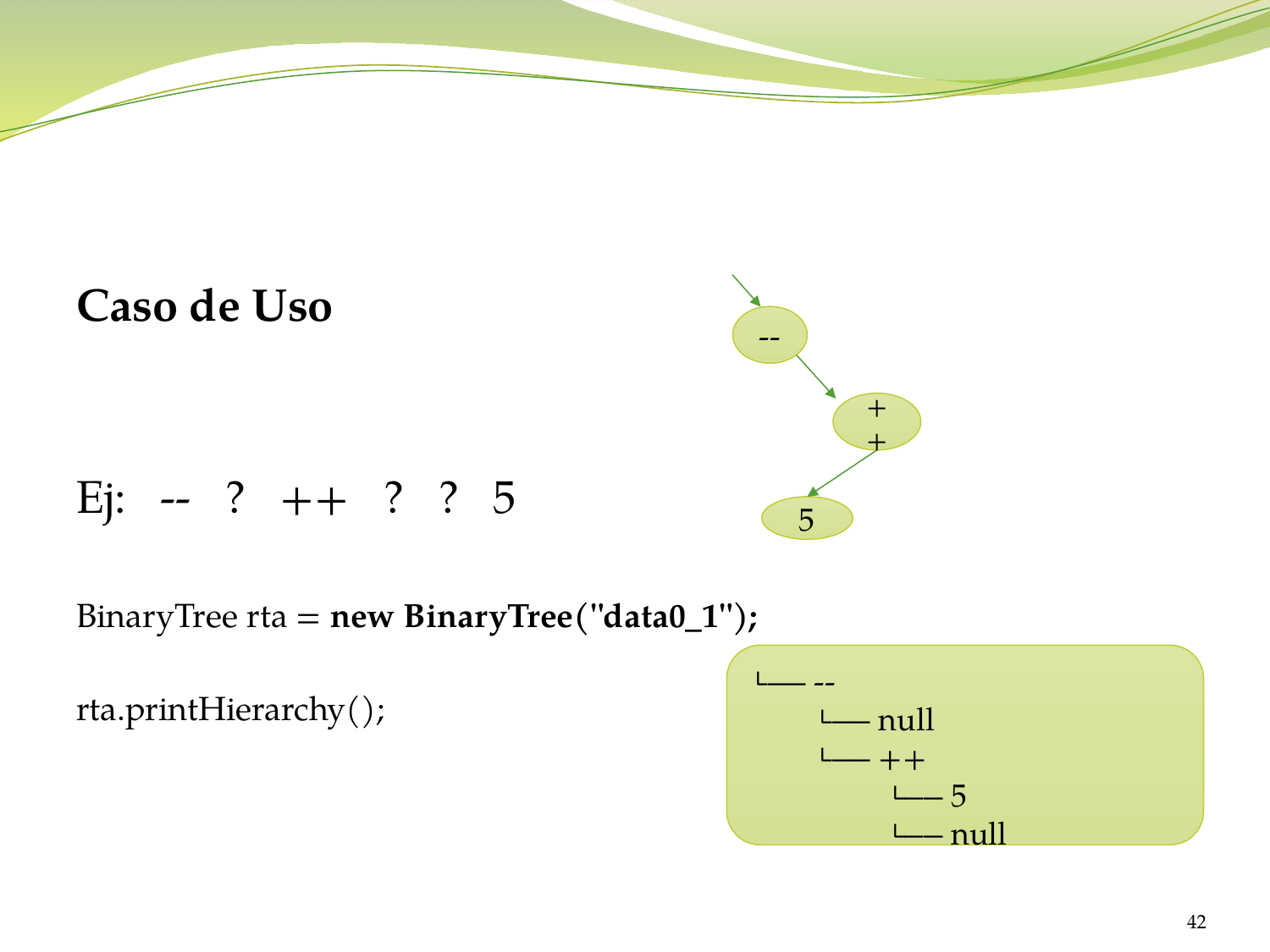

Caso de Uso

Ej:   --   ?   ++   ?   ?   5

BinaryTree rta = new BinaryTree("data0_1");

rta.printHierarchy();

--
++
5
└── --
        └── null
        └── ++
                 └── 5
                 └── null

42